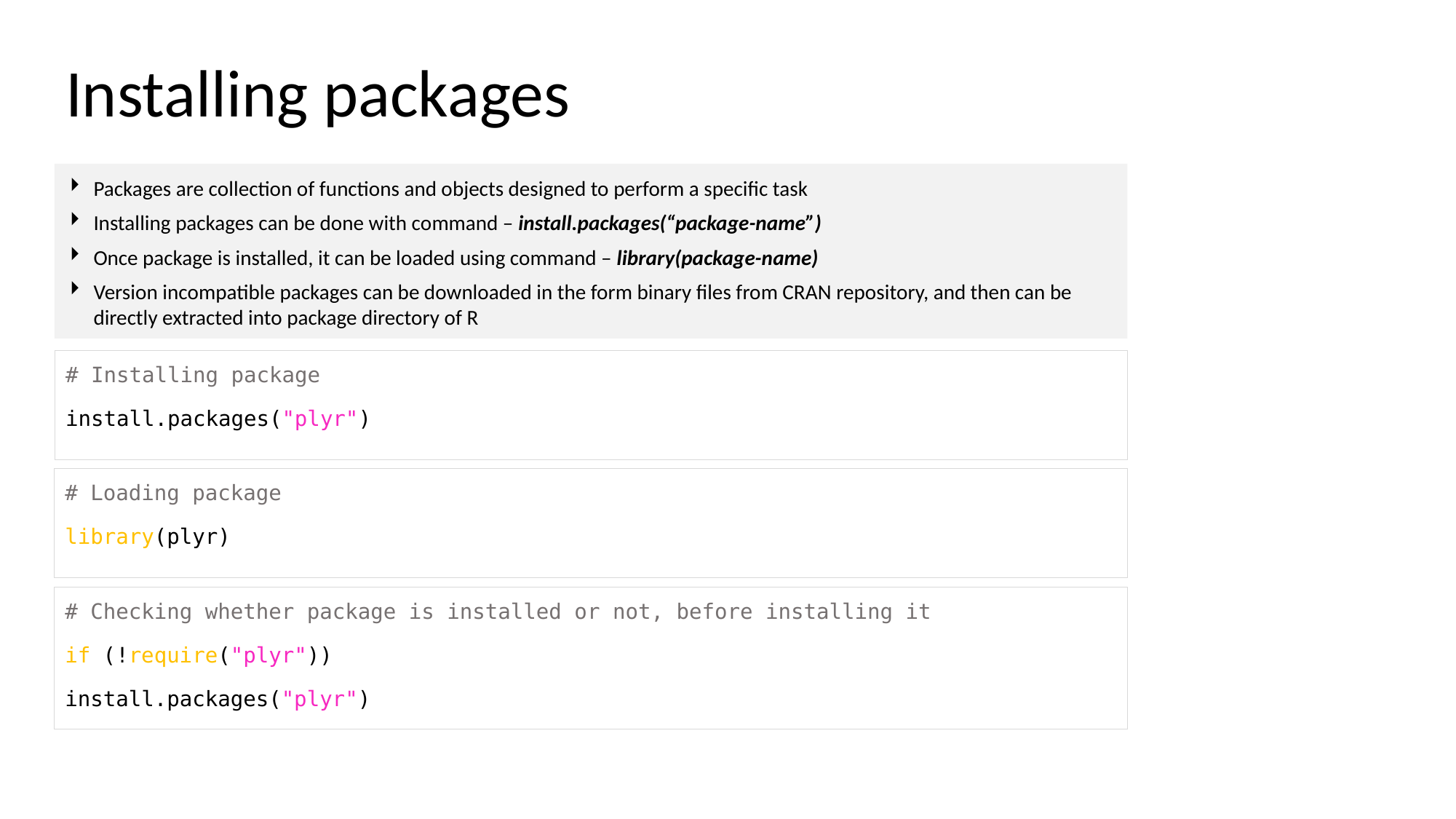

Installing packages
Packages are collection of functions and objects designed to perform a specific task
Installing packages can be done with command – install.packages(“package-name”)
Once package is installed, it can be loaded using command – library(package-name)
Version incompatible packages can be downloaded in the form binary files from CRAN repository, and then can be directly extracted into package directory of R
# Installing package
install.packages("plyr")
# Loading package
library(plyr)
# Checking whether package is installed or not, before installing it
if (!require("plyr"))
install.packages("plyr")